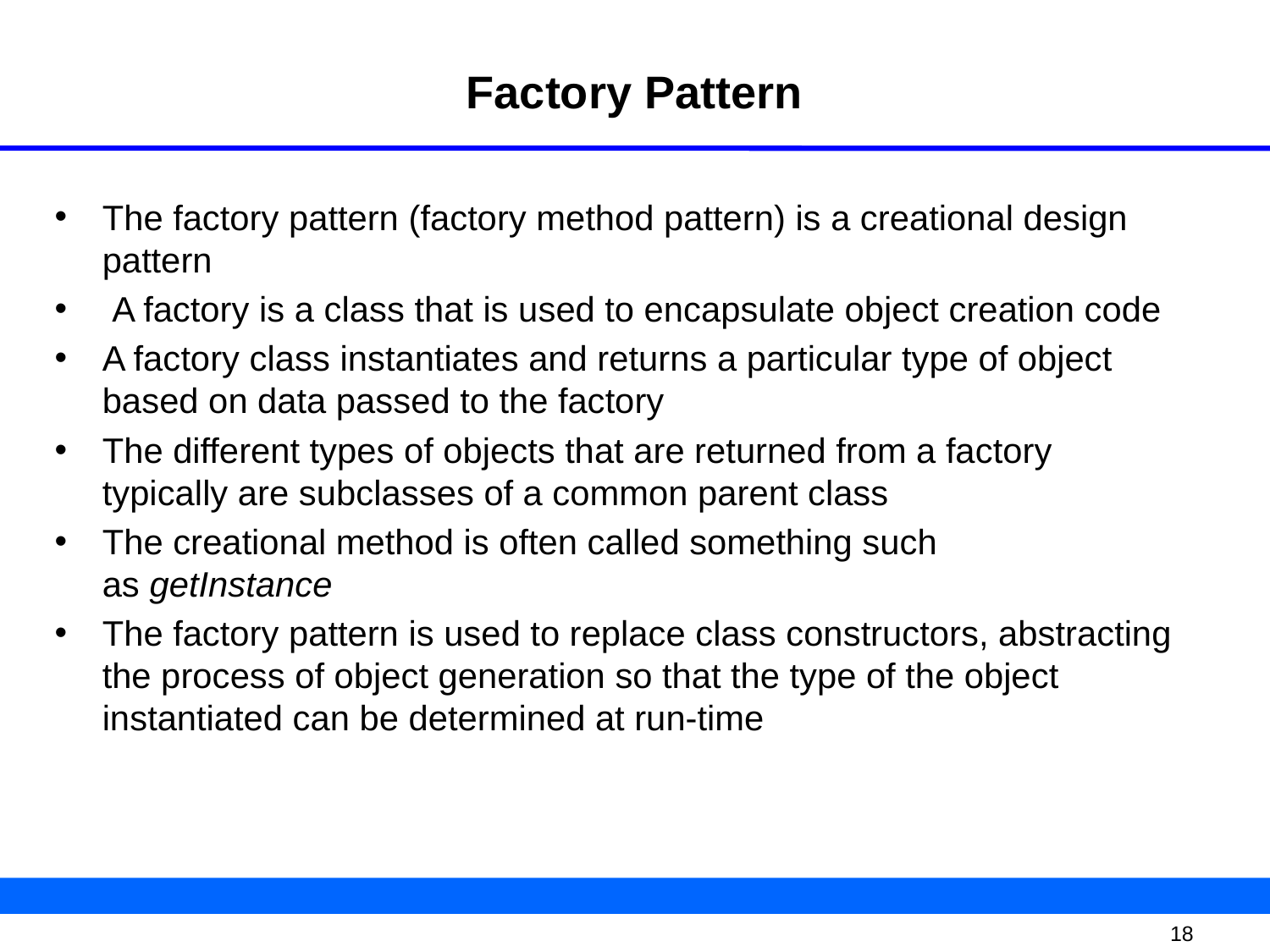

# Factory Pattern
The factory pattern (factory method pattern) is a creational design pattern
 A factory is a class that is used to encapsulate object creation code
A factory class instantiates and returns a particular type of object based on data passed to the factory
The different types of objects that are returned from a factory typically are subclasses of a common parent class
The creational method is often called something such as getInstance
The factory pattern is used to replace class constructors, abstracting the process of object generation so that the type of the object instantiated can be determined at run-time